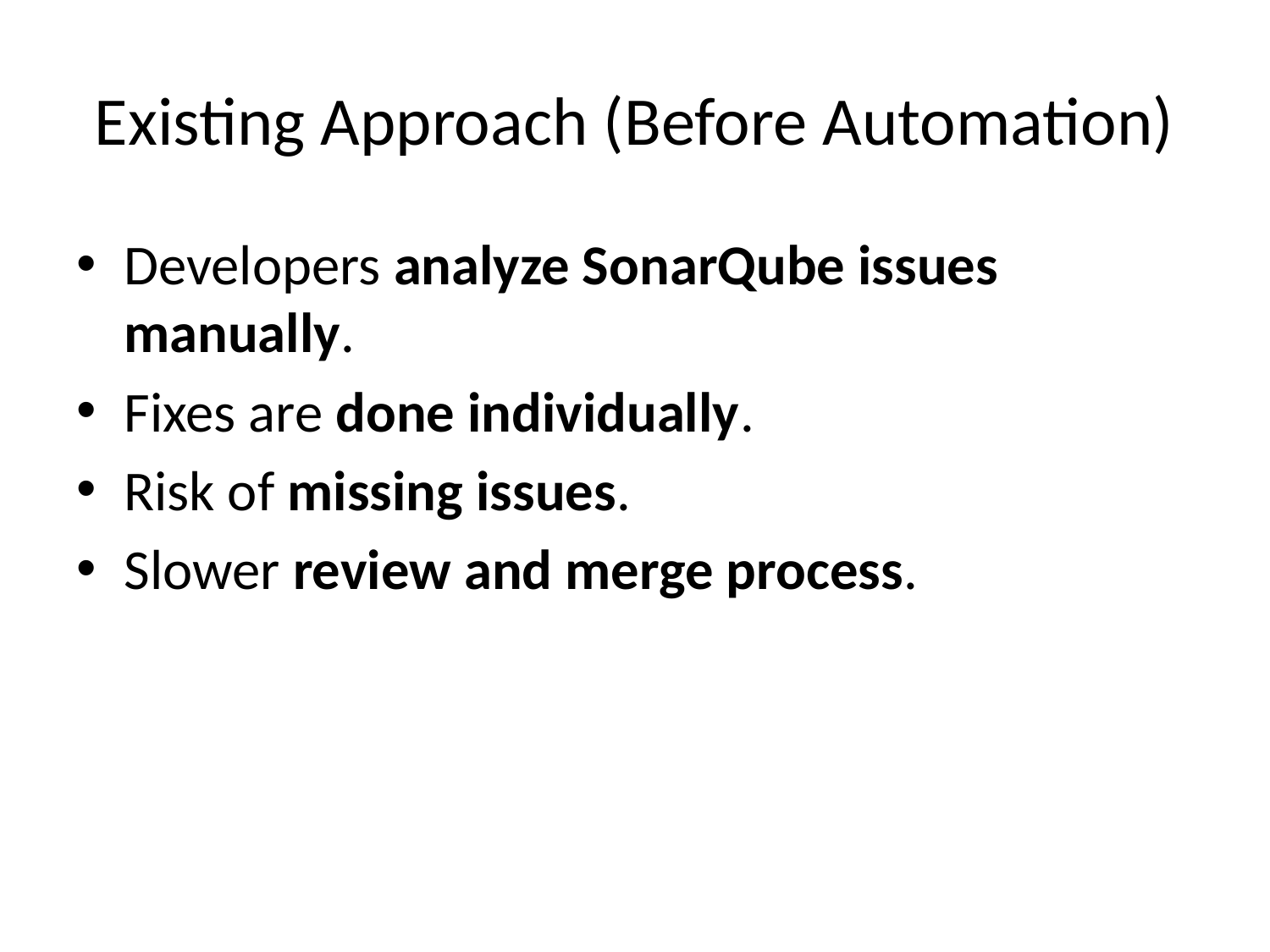

# Existing Approach (Before Automation)
Developers analyze SonarQube issues manually.
Fixes are done individually.
Risk of missing issues.
Slower review and merge process.